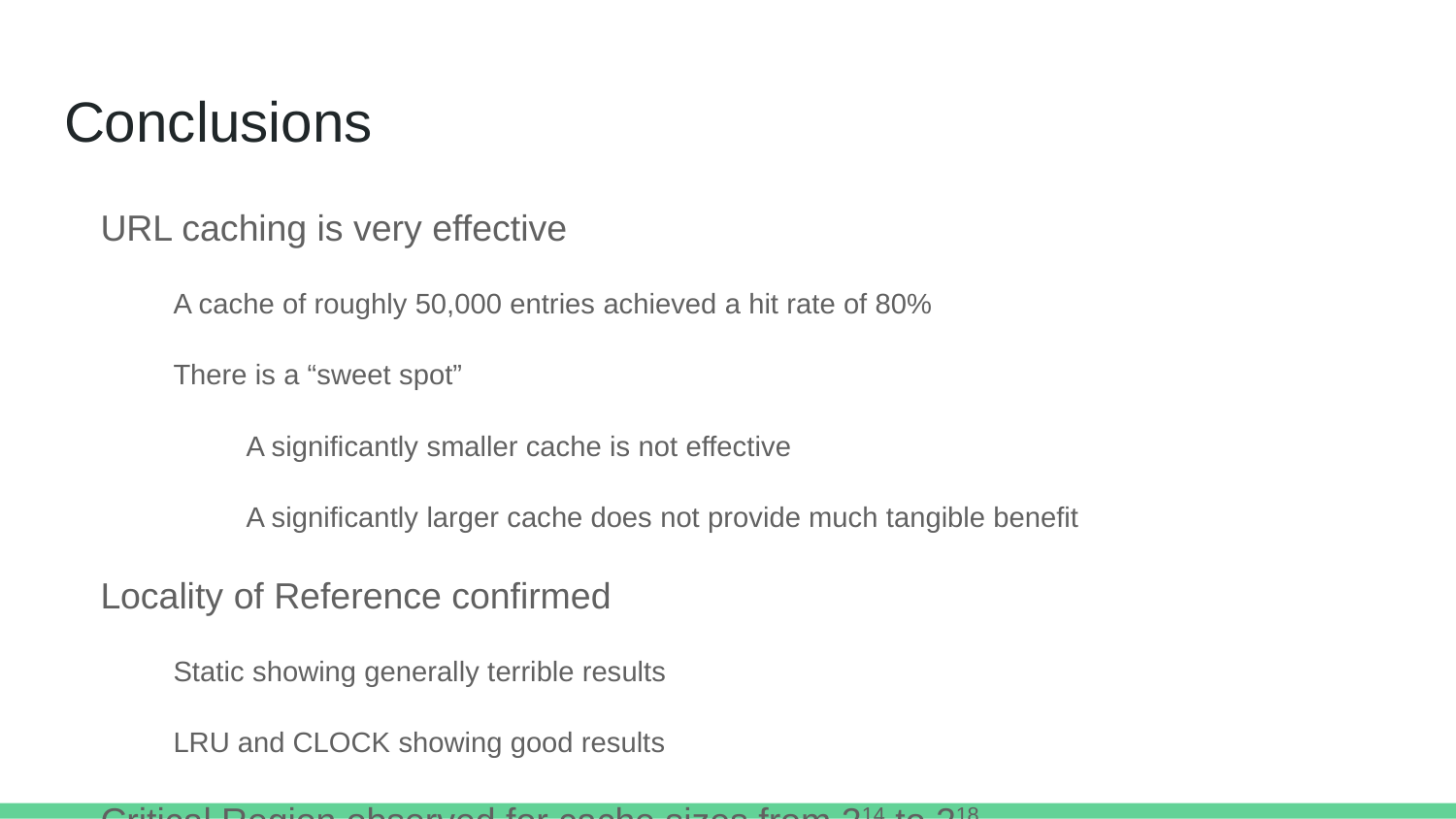

# Conclusions
URL caching is very effective
A cache of roughly 50,000 entries achieved a hit rate of 80%
There is a “sweet spot”
A significantly smaller cache is not effective
A significantly larger cache does not provide much tangible benefit
Locality of Reference confirmed
Static showing generally terrible results
LRU and CLOCK showing good results
Critical Region observed for cache sizes from 214 to 218